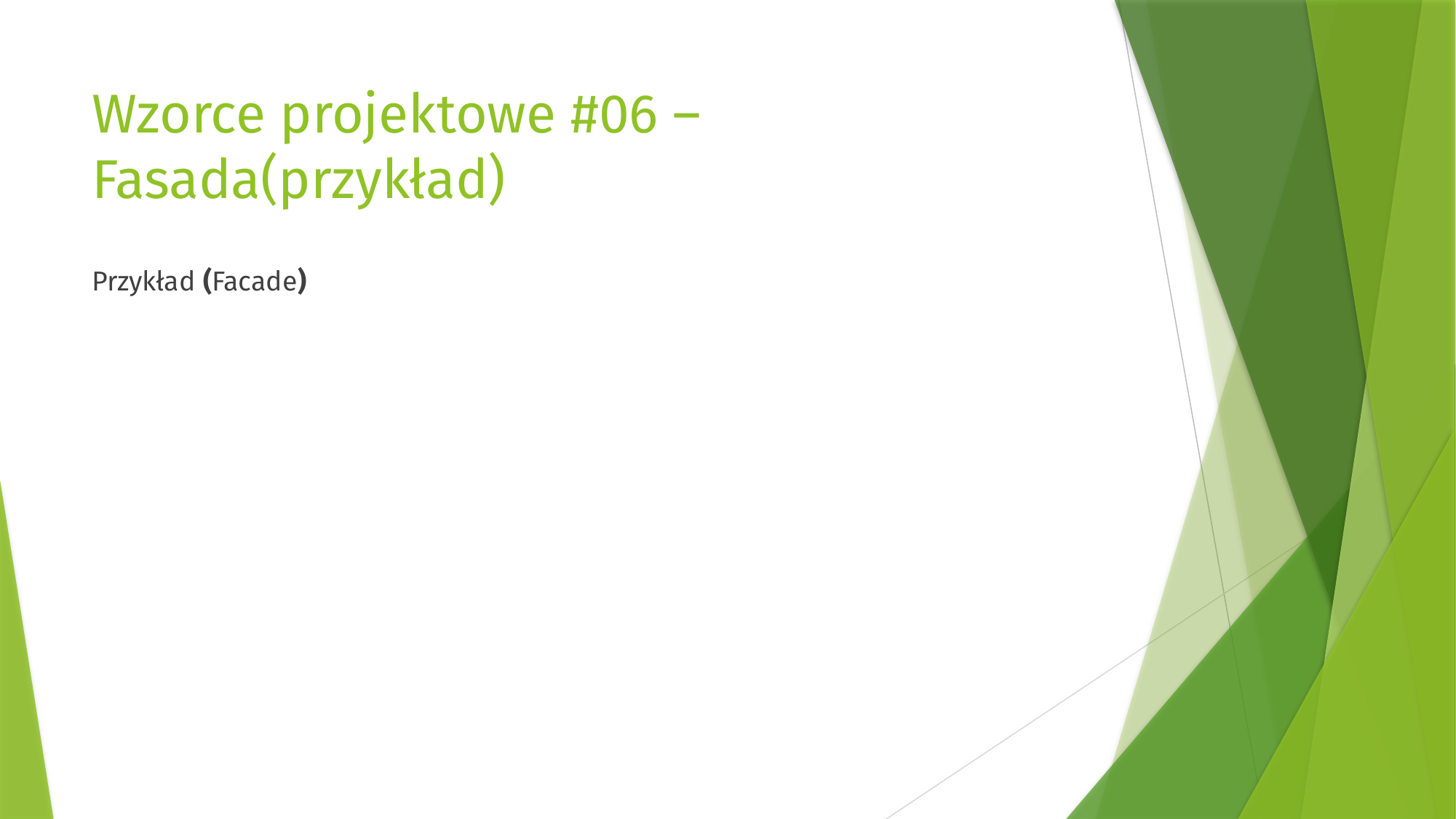

# Wzorce projektowe #06 – Fasada(przykład)
Przykład (Facade)